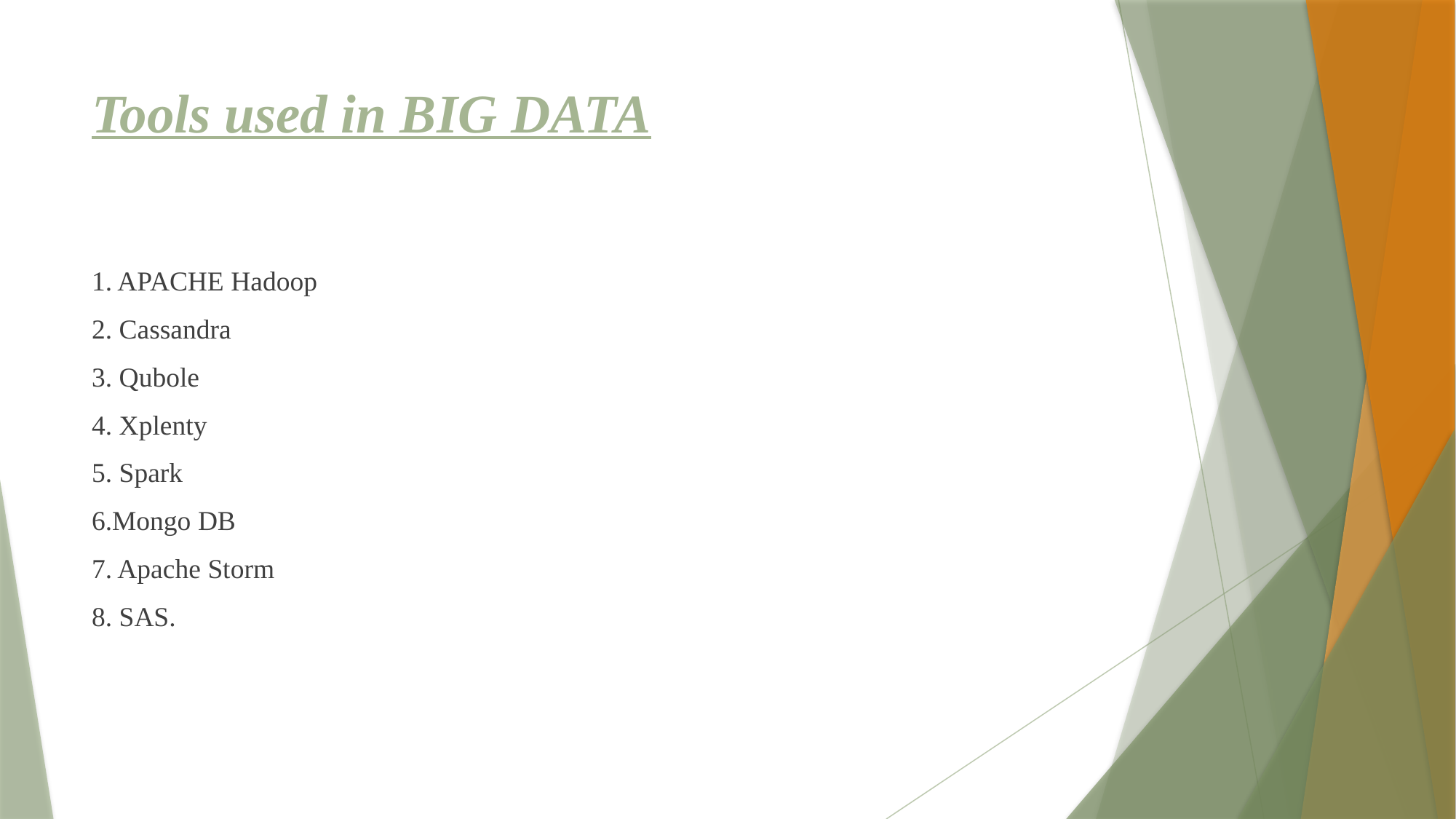

# Tools used in BIG DATA
1. APACHE Hadoop
2. Cassandra
3. Qubole
4. Xplenty
5. Spark
6.Mongo DB
7. Apache Storm
8. SAS.